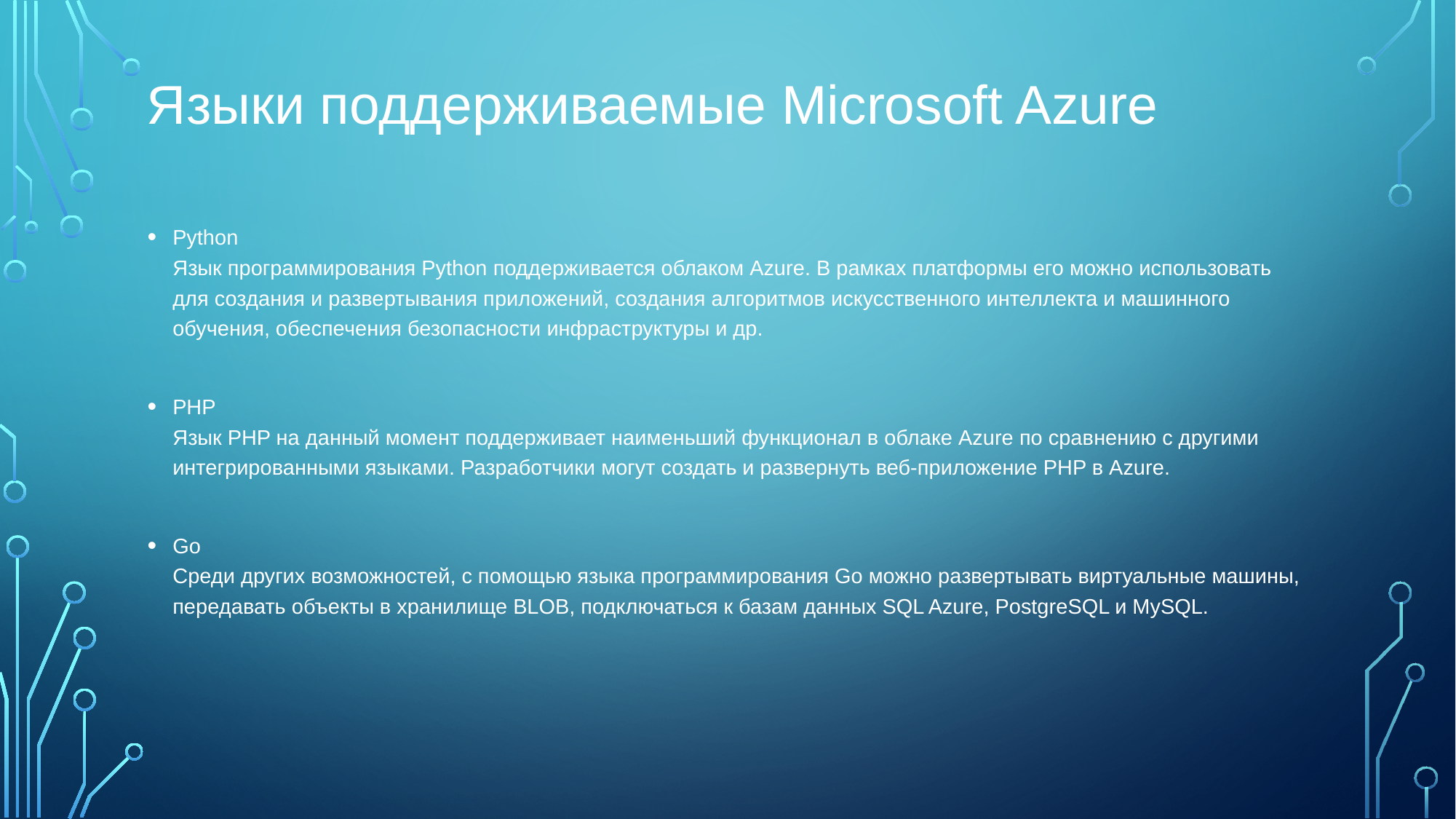

Языки поддерживаемые Microsoft Azure
Python
Язык программирования Python поддерживается облаком Azure. В рамках платформы его можно использовать для создания и развертывания приложений, создания алгоритмов искусственного интеллекта и машинного обучения, обеспечения безопасности инфраструктуры и др.

PHP
Язык PHP на данный момент поддерживает наименьший функционал в облаке Azure по сравнению с другими интегрированными языками. Разработчики могут создать и развернуть веб-приложение PHP в Azure.

Go
Среди других возможностей, с помощью языка программирования Go можно развертывать виртуальные машины, передавать объекты в хранилище BLOB, подключаться к базам данных SQL Azure, PostgreSQL и MySQL.